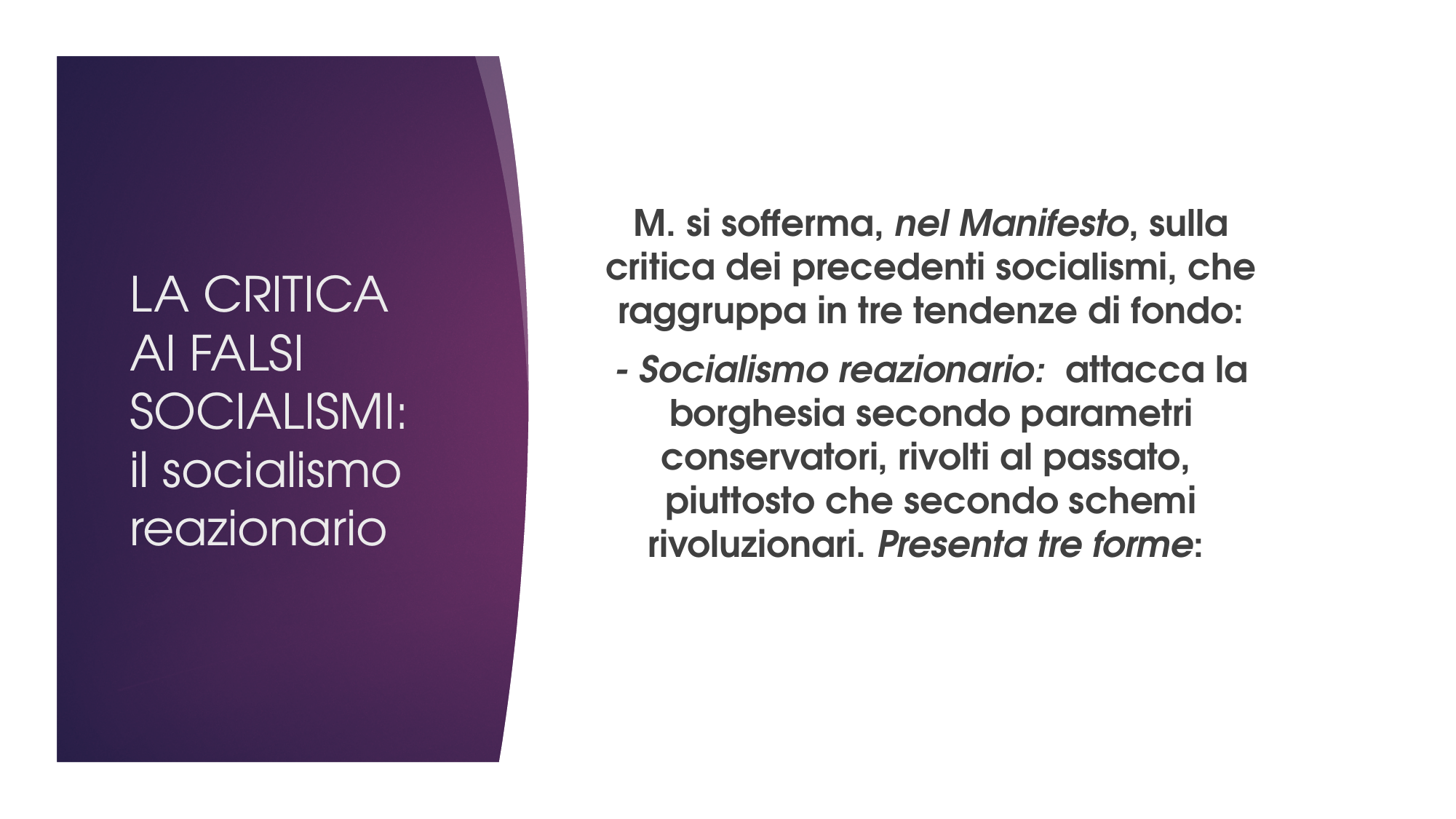

M. si sofferma, nel Manifesto, sulla critica dei precedenti socialismi, che raggruppa in tre tendenze di fondo:
- Socialismo reazionario:  attacca la borghesia secondo parametri conservatori, rivolti al passato,  piuttosto che secondo schemi rivoluzionari. Presenta tre forme:

# LA CRITICA AI FALSI SOCIALISMI: il socialismo reazionario